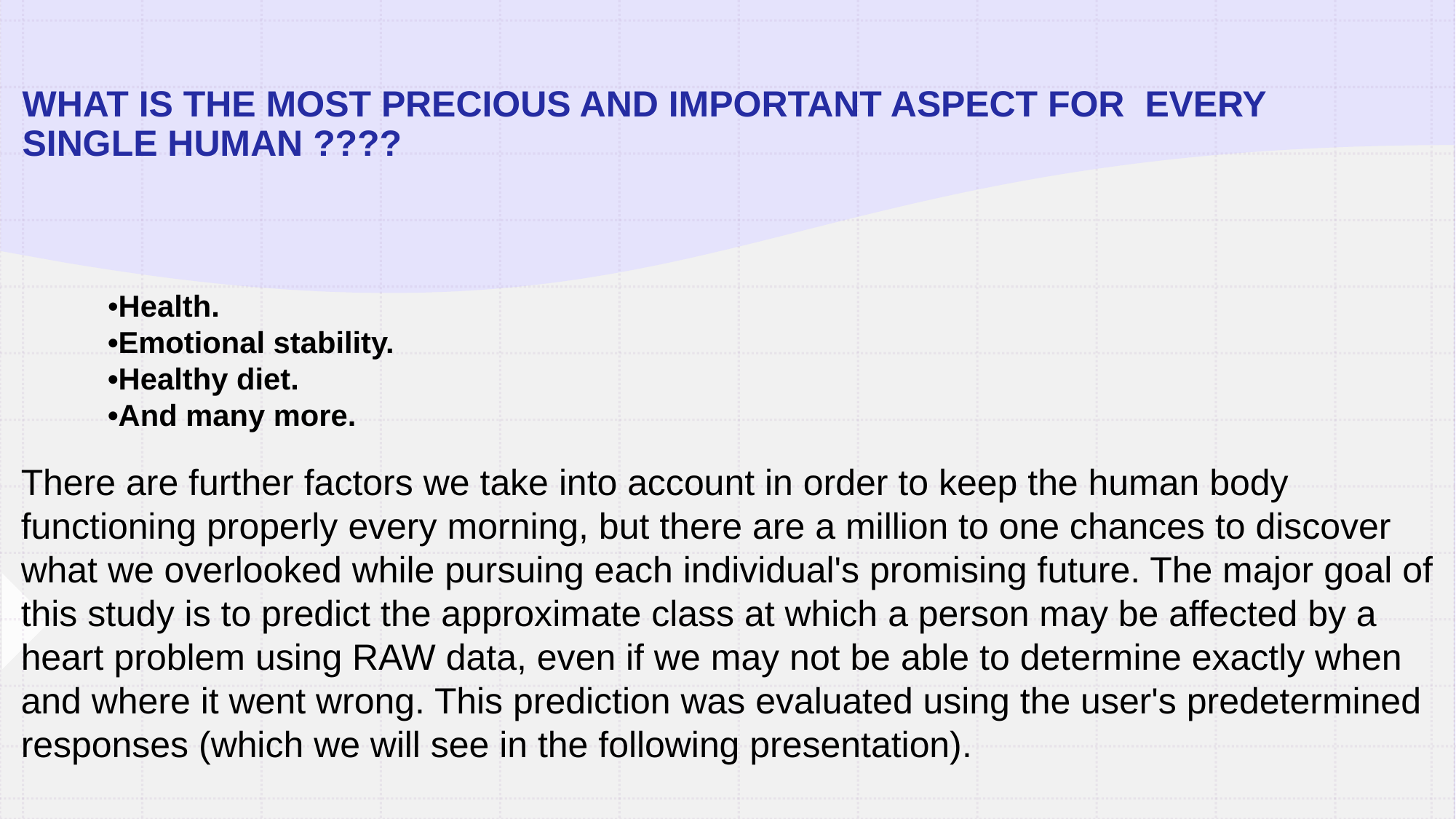

# What is the most precious and important aspect for  every single human ????

•Health.
•Emotional stability.
•Healthy diet.
•And many more.

There are further factors we take into account in order to keep the human body functioning properly every morning, but there are a million to one chances to discover what we overlooked while pursuing each individual's promising future. The major goal of this study is to predict the approximate class at which a person may be affected by a heart problem using RAW data, even if we may not be able to determine exactly when and where it went wrong. This prediction was evaluated using the user's predetermined responses (which we will see in the following presentation).